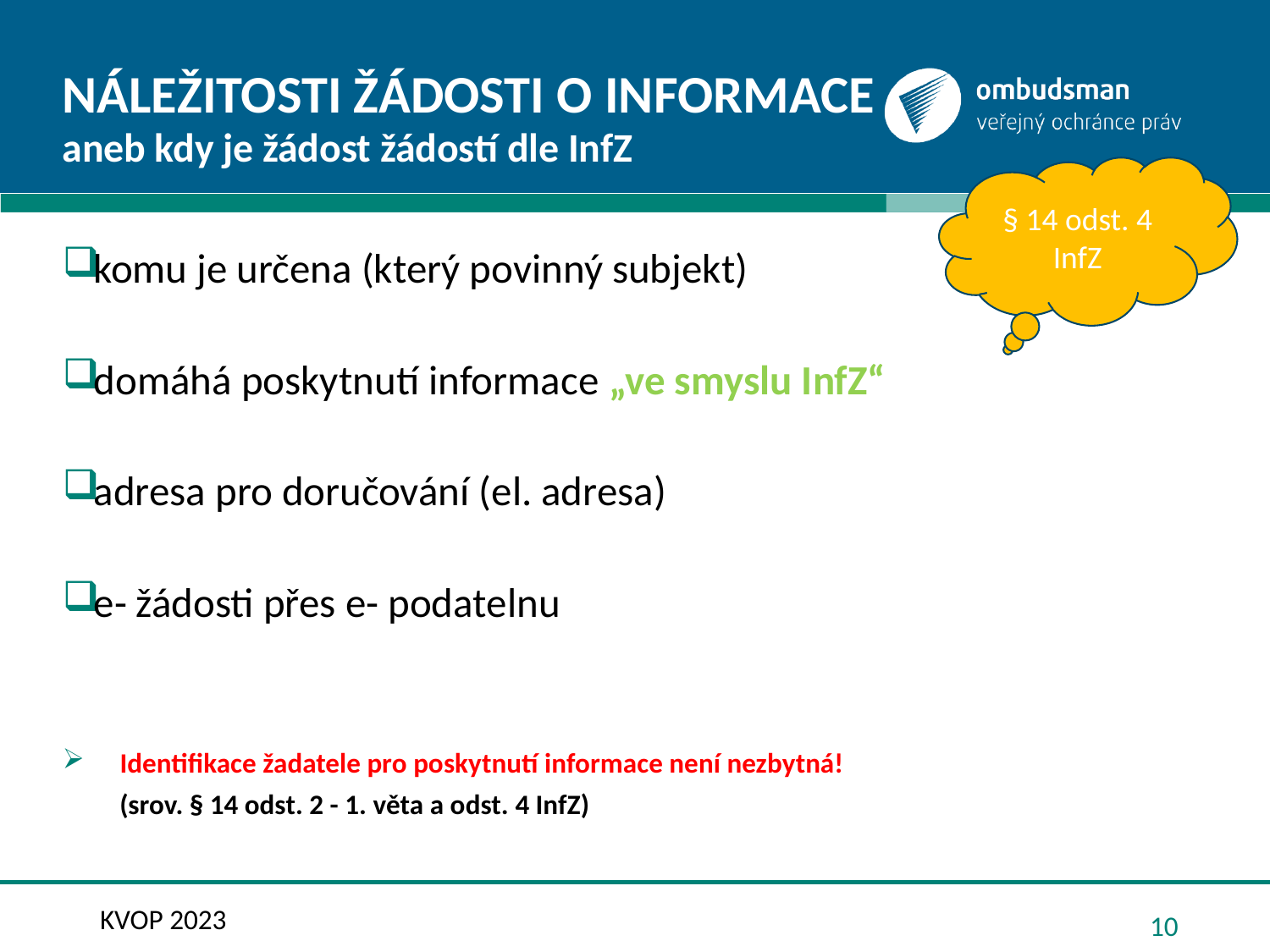

# Náležitosti žádosti o informace
aneb kdy je žádost žádostí dle InfZ
§ 14 odst. 4 InfZ
komu je určena (který povinný subjekt)

domáhá poskytnutí informace „ve smyslu InfZ“

adresa pro doručování (el. adresa)

e- žádosti přes e- podatelnu

Identifikace žadatele pro poskytnutí informace není nezbytná!
         (srov. § 14 odst. 2 - 1. věta a odst. 4 InfZ)

KVOP 2023
10